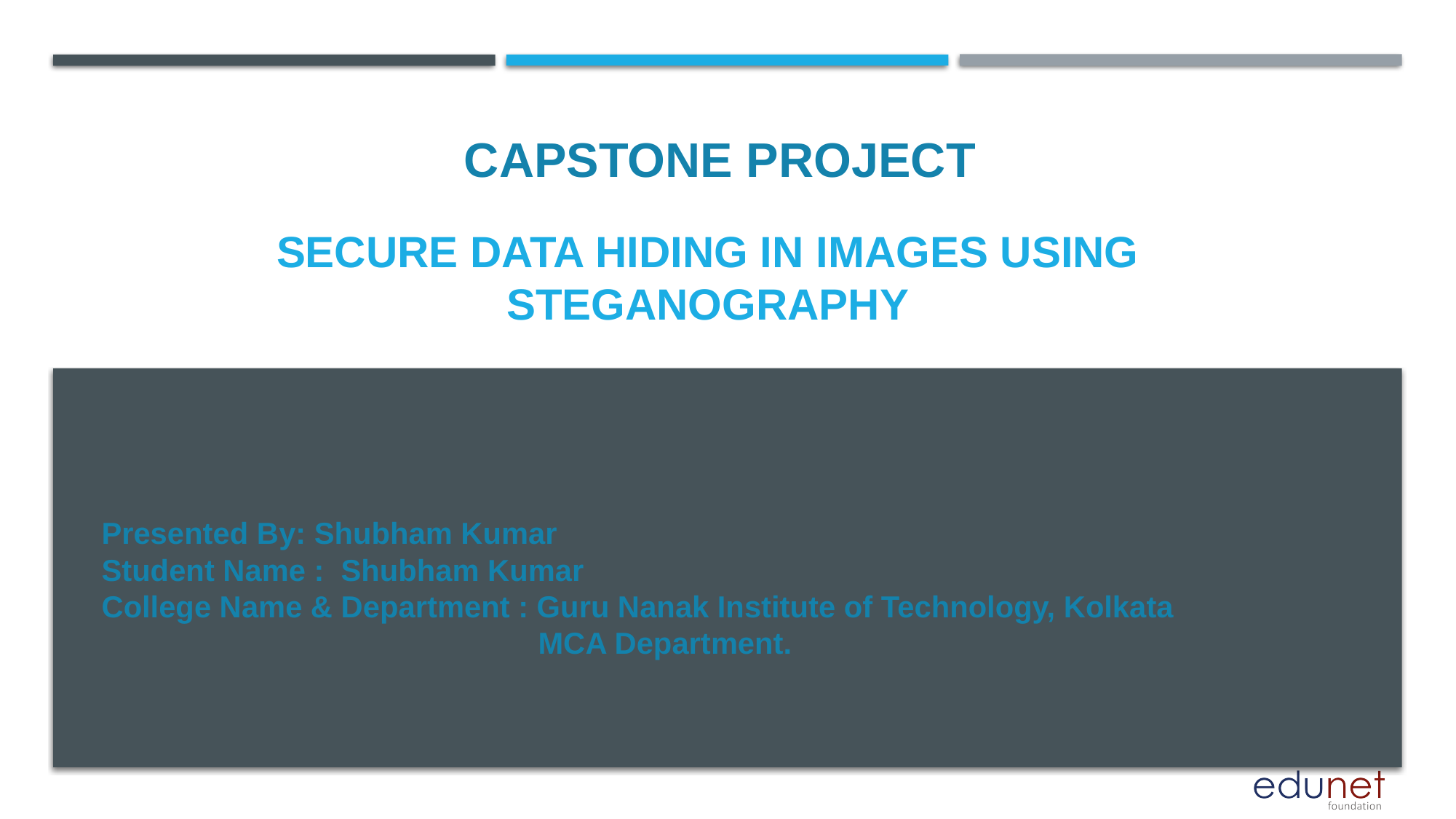

CAPSTONE PROJECT
# Secure data hiding in images using Steganography
Presented By: Shubham Kumar
Student Name :  Shubham Kumar
College Name & Department : Guru Nanak Institute of Technology, Kolkata
				MCA Department.